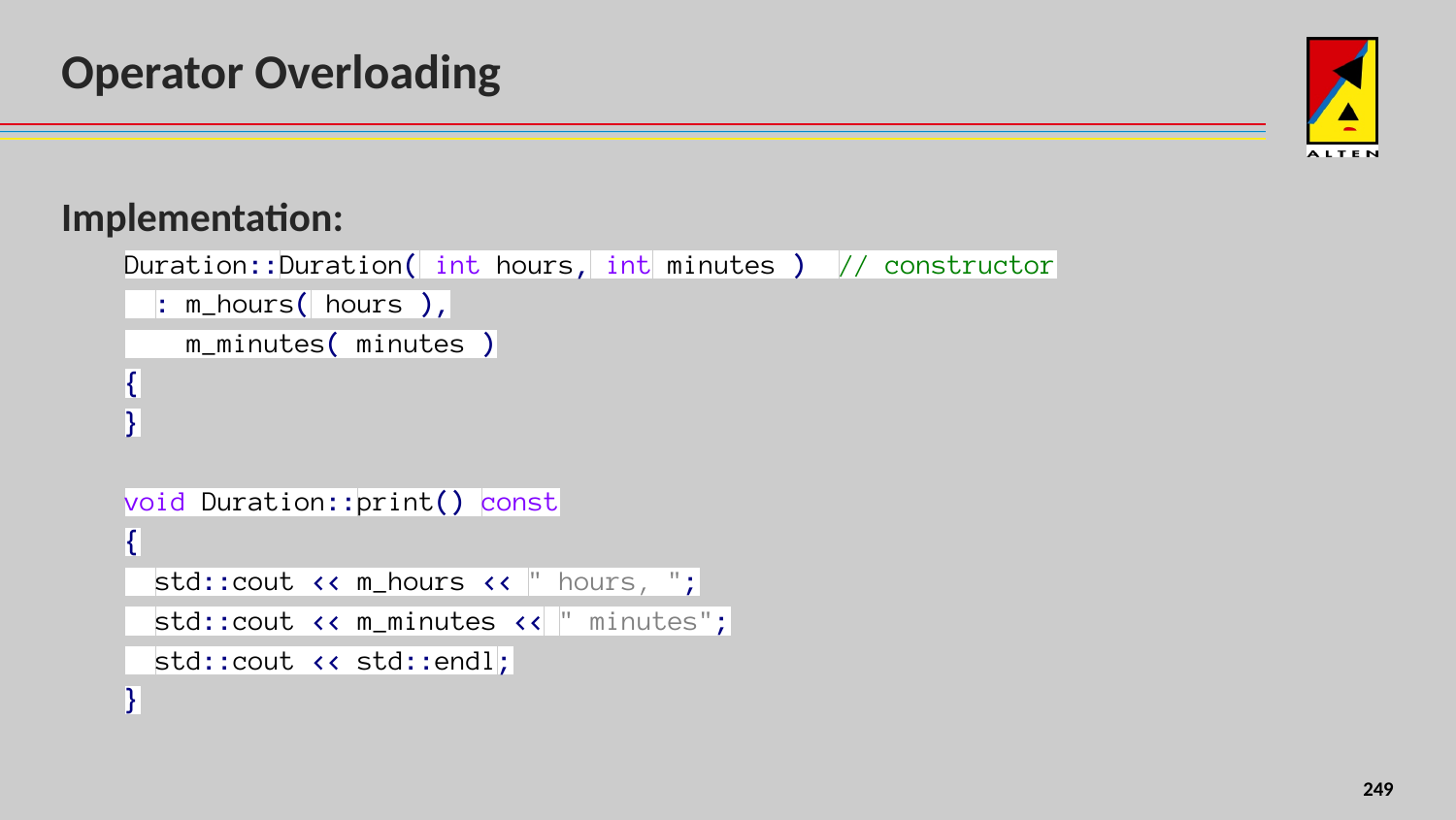

# Operator Overloading
Implementation:
Duration::Duration( int hours, int minutes )  // constructor
  : m_hours( hours ),
    m_minutes( minutes )
{
}

void Duration::print() const
{
  std::cout << m_hours << " hours, ";
  std::cout << m_minutes << " minutes";
  std::cout << std::endl;
}

249